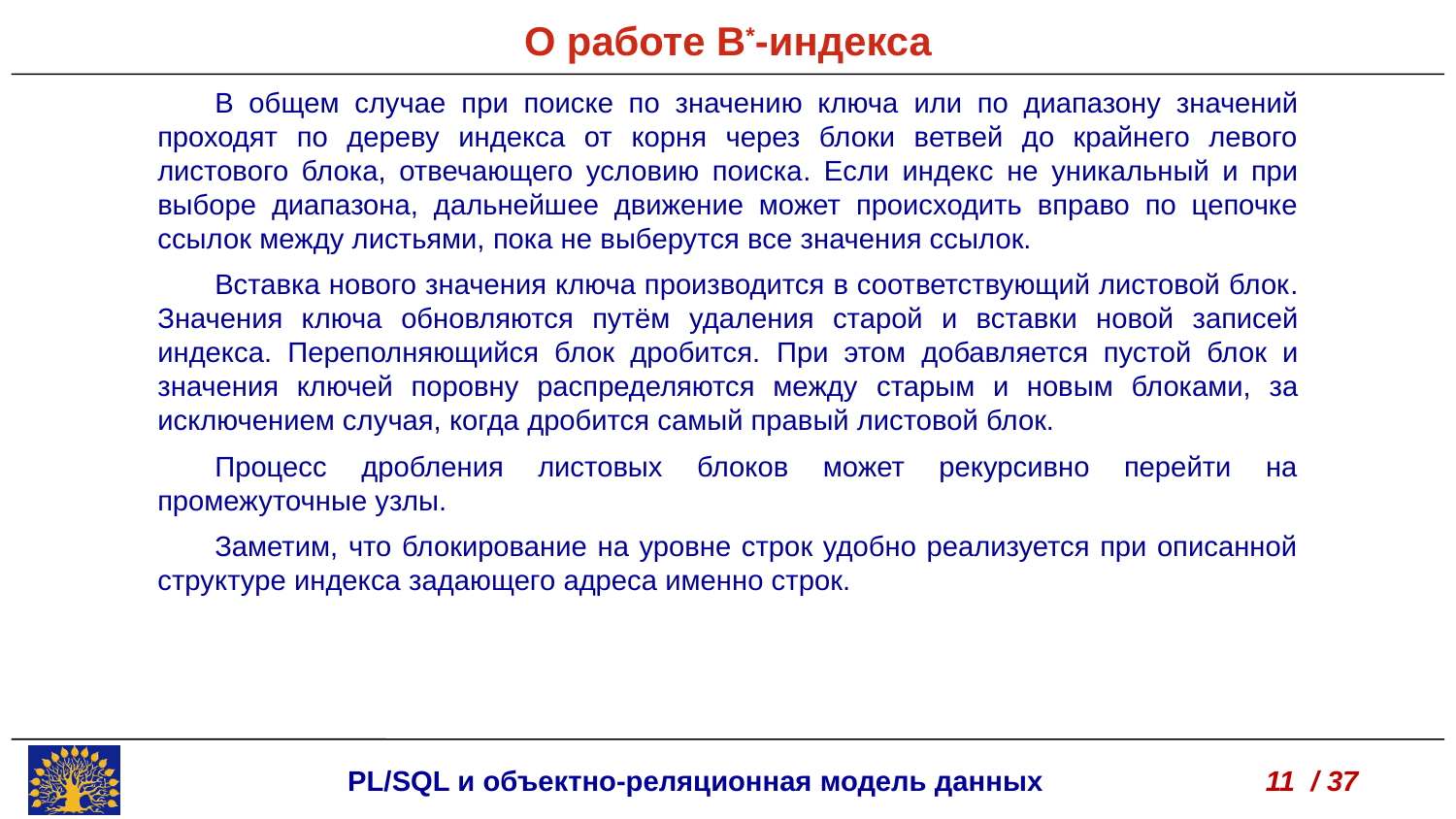

О работе B*-индекса
В общем случае при поиске по значению ключа или по диапазону значений проходят по дереву индекса от корня через блоки ветвей до крайнего левого листового блока, отвечающего условию поиска. Если индекс не уникальный и при выборе диапазона, дальнейшее движение может происходить вправо по цепочке ссылок между листьями, пока не выберутся все значения ссылок.
Вставка нового значения ключа производится в соответствующий листовой блок. Значения ключа обновляются путём удаления старой и вставки новой записей индекса. Переполняющийся блок дробится. При этом добавляется пустой блок и значения ключей поровну распределяются между старым и новым блоками, за исключением случая, когда дробится самый правый листовой блок.
Процесс дробления листовых блоков может рекурсивно перейти на промежуточные узлы.
Заметим, что блокирование на уровне строк удобно реализуется при описанной структуре индекса задающего адреса именно строк.